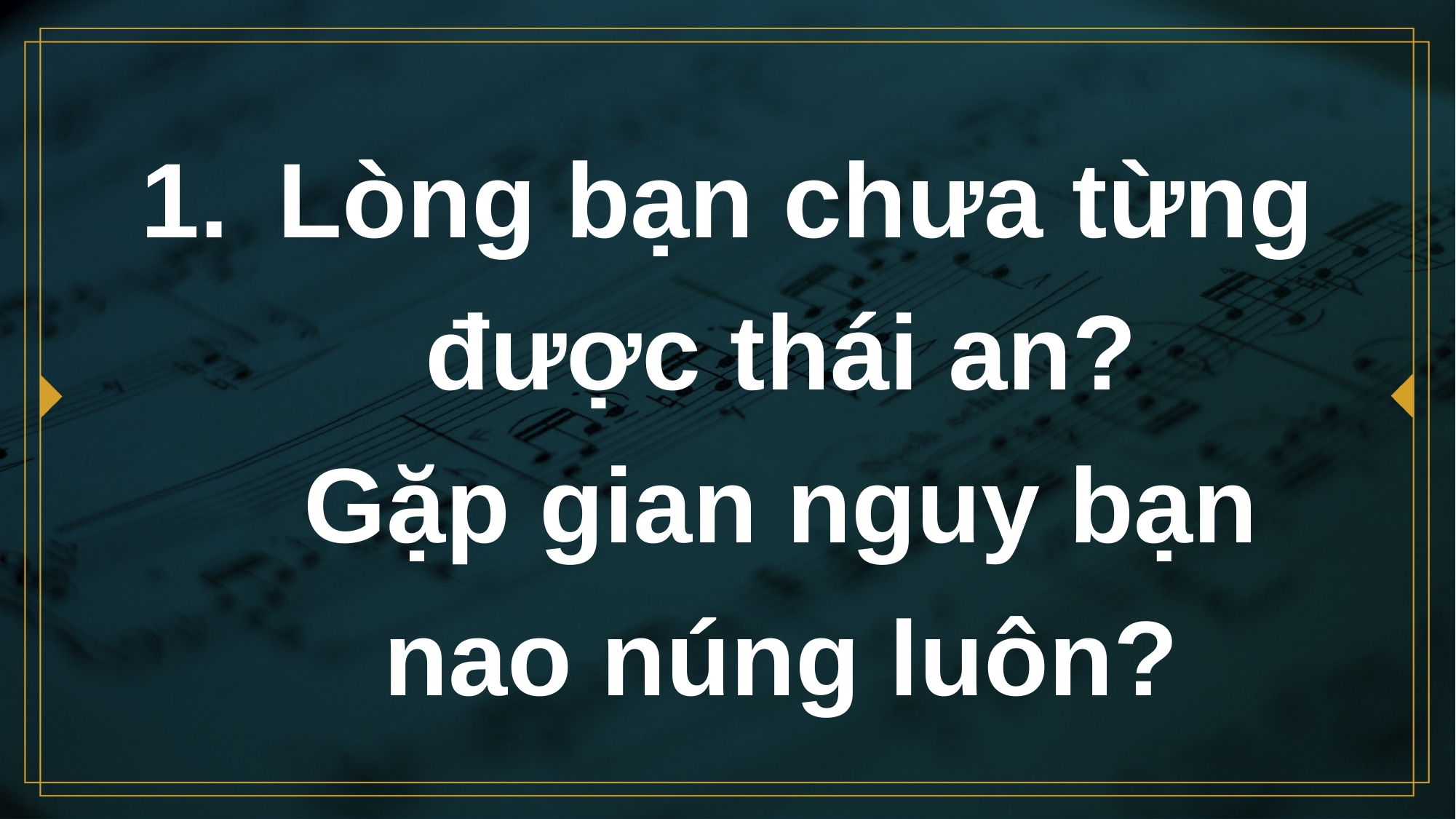

# Lòng bạn chưa từng được thái an? Gặp gian nguy bạn nao núng luôn?